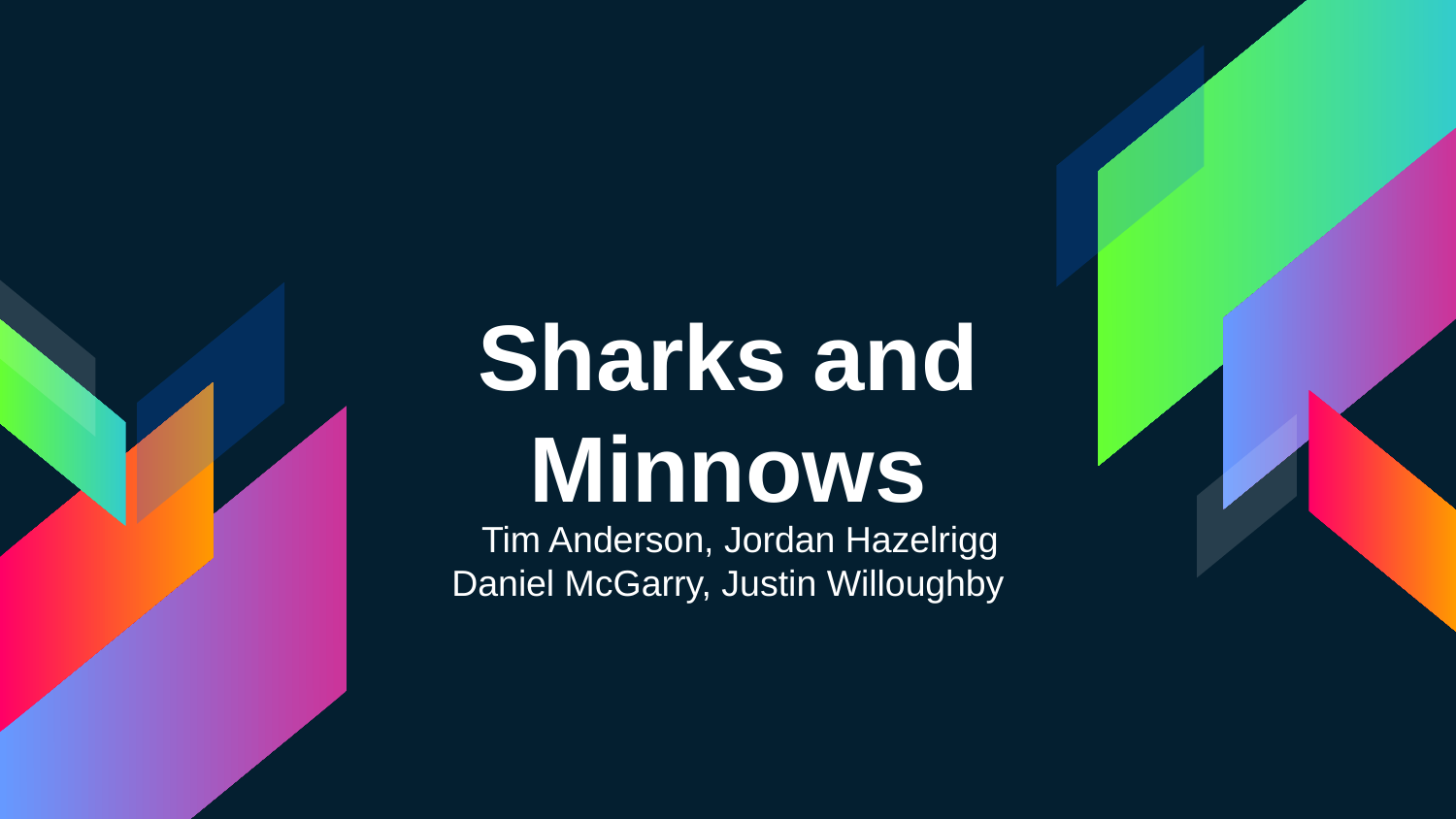

# Sharks and Minnows
Tim Anderson, Jordan Hazelrigg
Daniel McGarry, Justin Willoughby